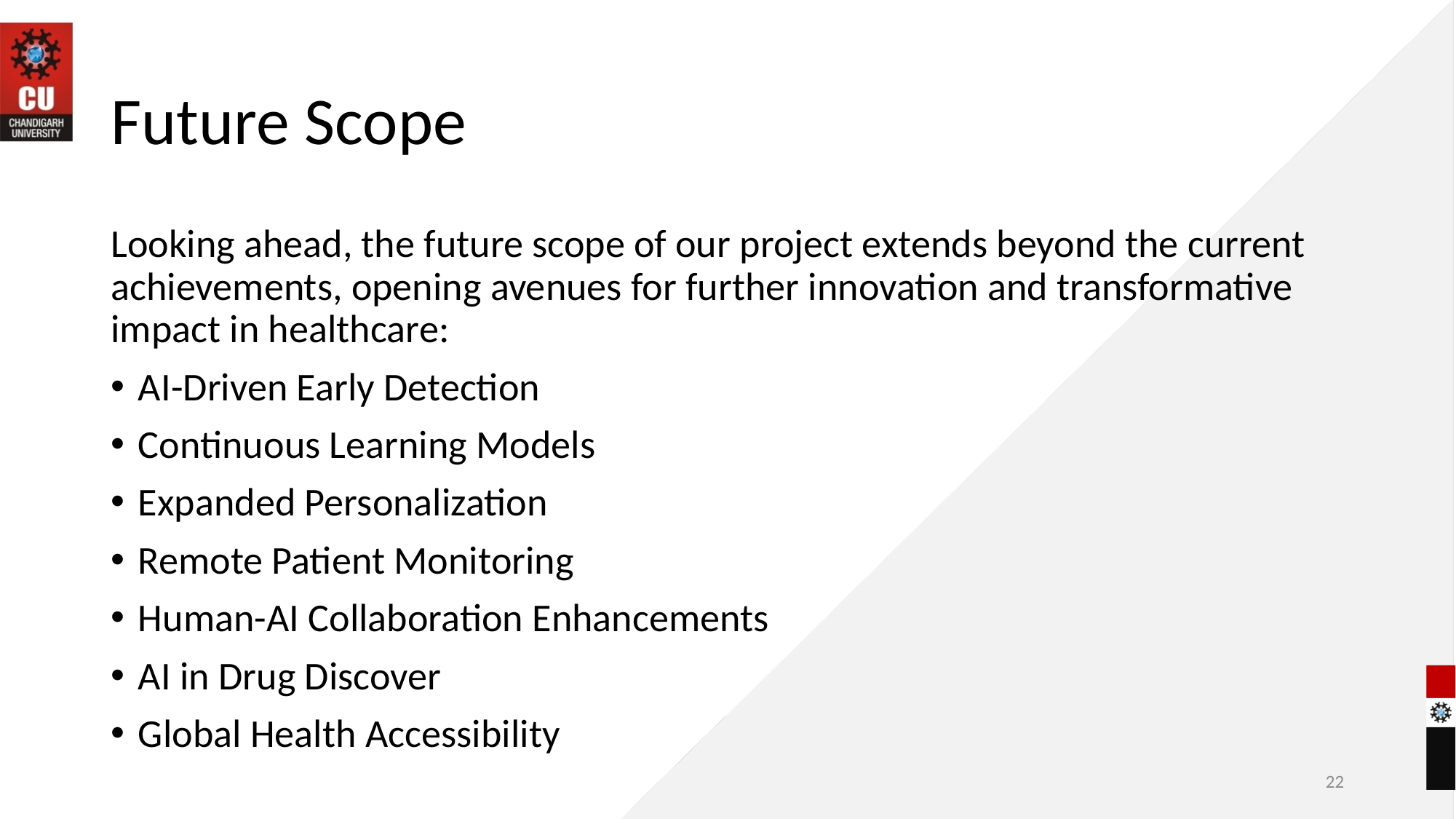

# Future Scope
Looking ahead, the future scope of our project extends beyond the current achievements, opening avenues for further innovation and transformative impact in healthcare:
AI-Driven Early Detection
Continuous Learning Models
Expanded Personalization
Remote Patient Monitoring
Human-AI Collaboration Enhancements
AI in Drug Discover
Global Health Accessibility
22